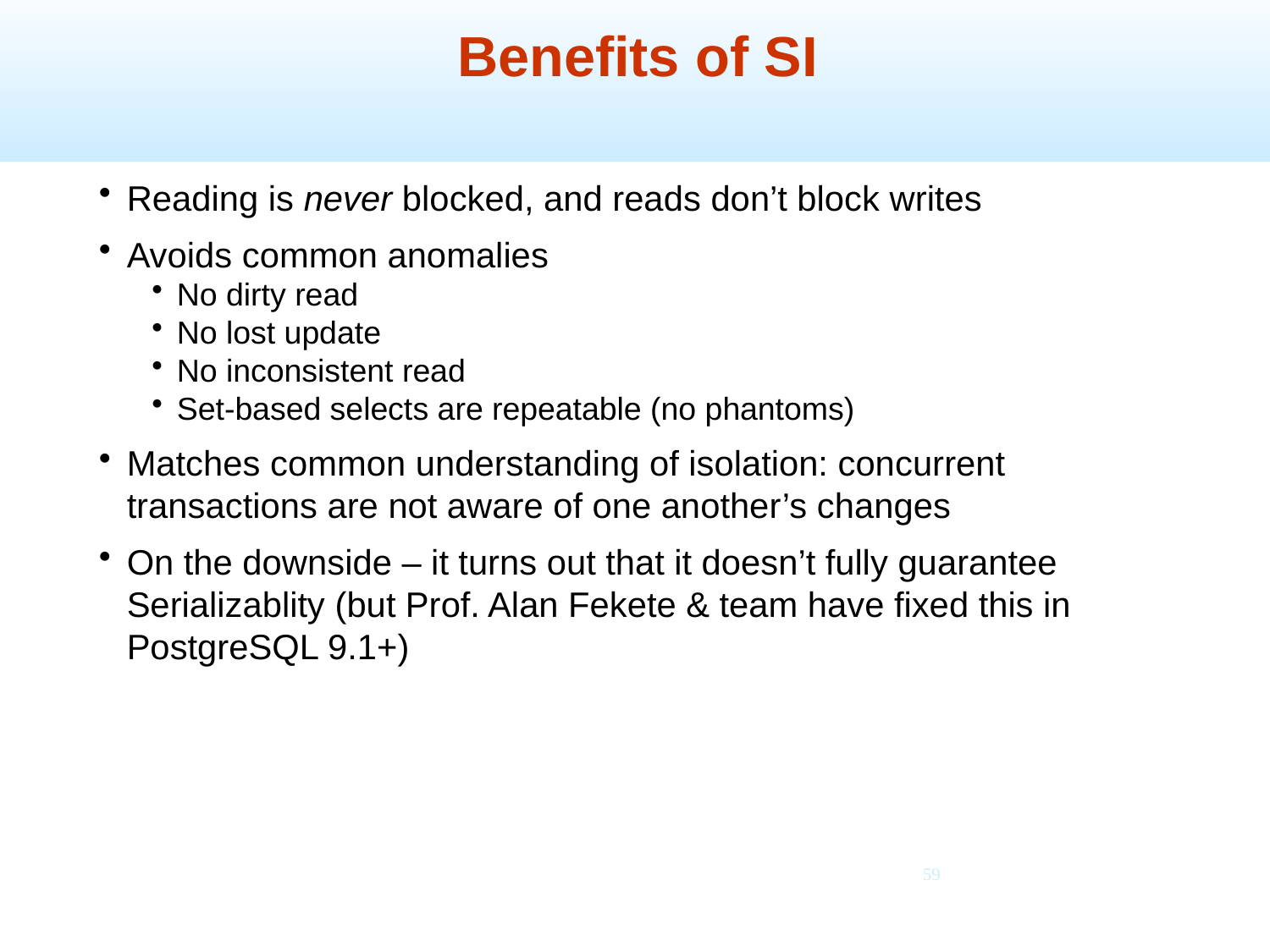

Benefits of SI
Reading is never blocked, and reads don’t block writes
Avoids common anomalies
No dirty read
No lost update
No inconsistent read
Set-based selects are repeatable (no phantoms)
Matches common understanding of isolation: concurrent transactions are not aware of one another’s changes
On the downside – it turns out that it doesn’t fully guarantee Serializablity (but Prof. Alan Fekete & team have fixed this in PostgreSQL 9.1+)
59
59